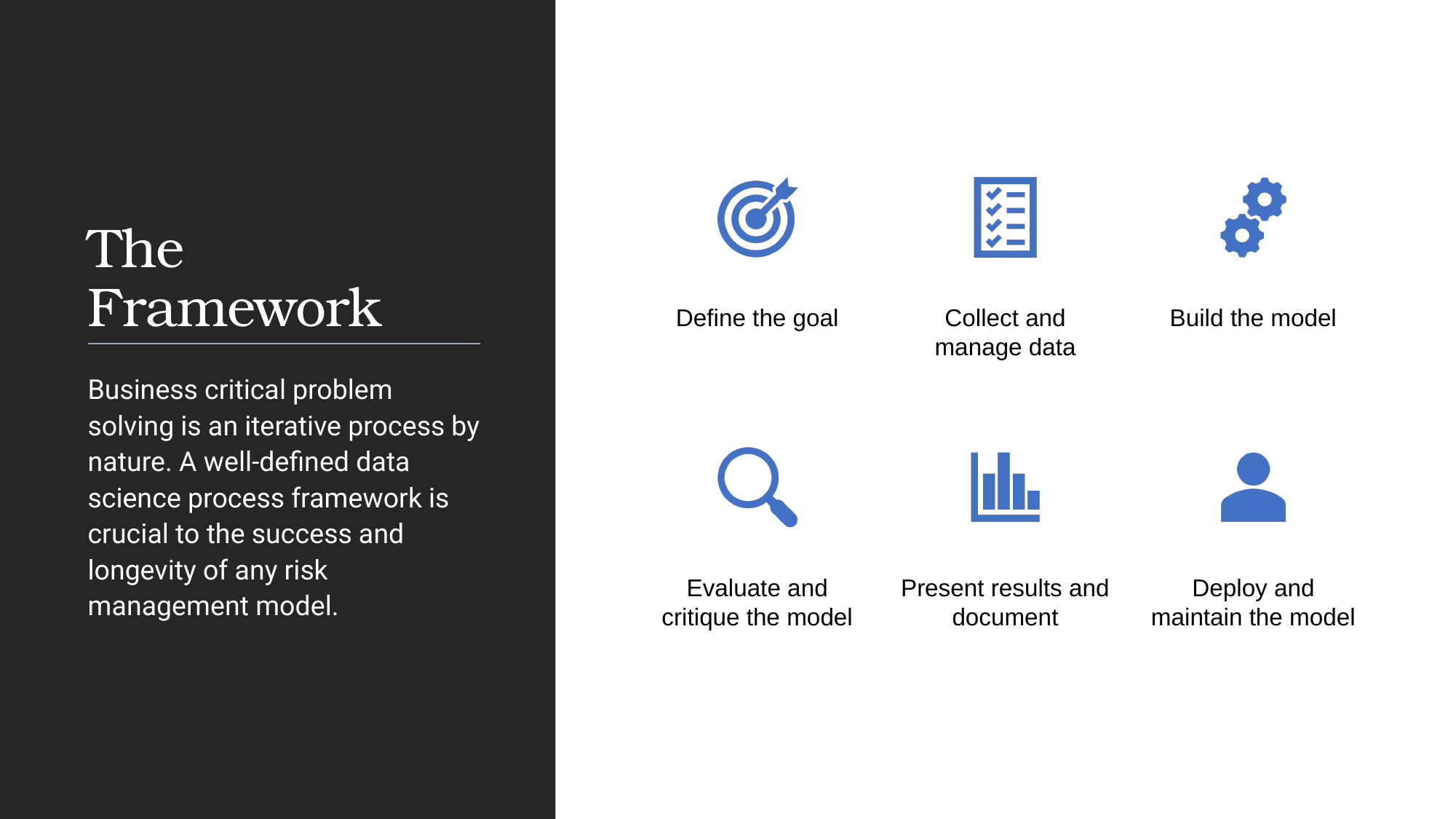

# The Framework
Define the goal
Collect and manage data
Build the model
Evaluate and critique the model
Present results and document
Deploy and maintain the model
Business critical problem solving is an iterative process by nature. A well-defined data science process framework is crucial to the success and longevity of any risk management model.